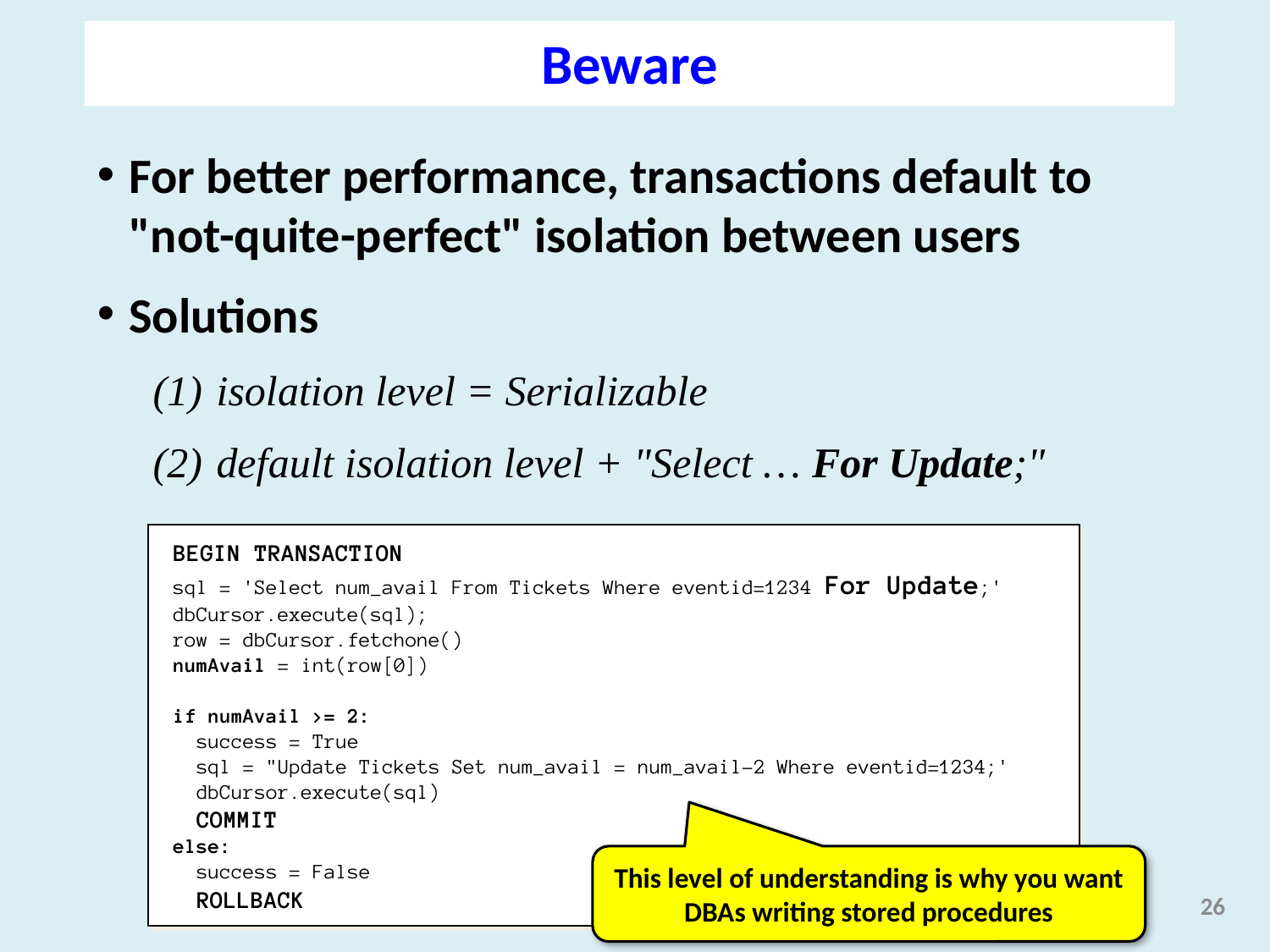

Beware
For better performance, transactions default to "not-quite-perfect" isolation between users
Solutions
isolation level = Serializable
default isolation level + "Select … For Update;"

BEGIN TRANSACTION
sql = 'Select num_avail From Tickets Where eventid=1234 For Update;'
dbCursor.execute(sql);
row = dbCursor.fetchone()
numAvail = int(row[0])

if numAvail >= 2:
  success = True
  sql = "Update Tickets Set num_avail = num_avail-2 Where eventid=1234;'
  dbCursor.execute(sql)
  COMMIT
else:
  success = False
  ROLLBACK
This level of understanding is why you want DBAs writing stored procedures
26